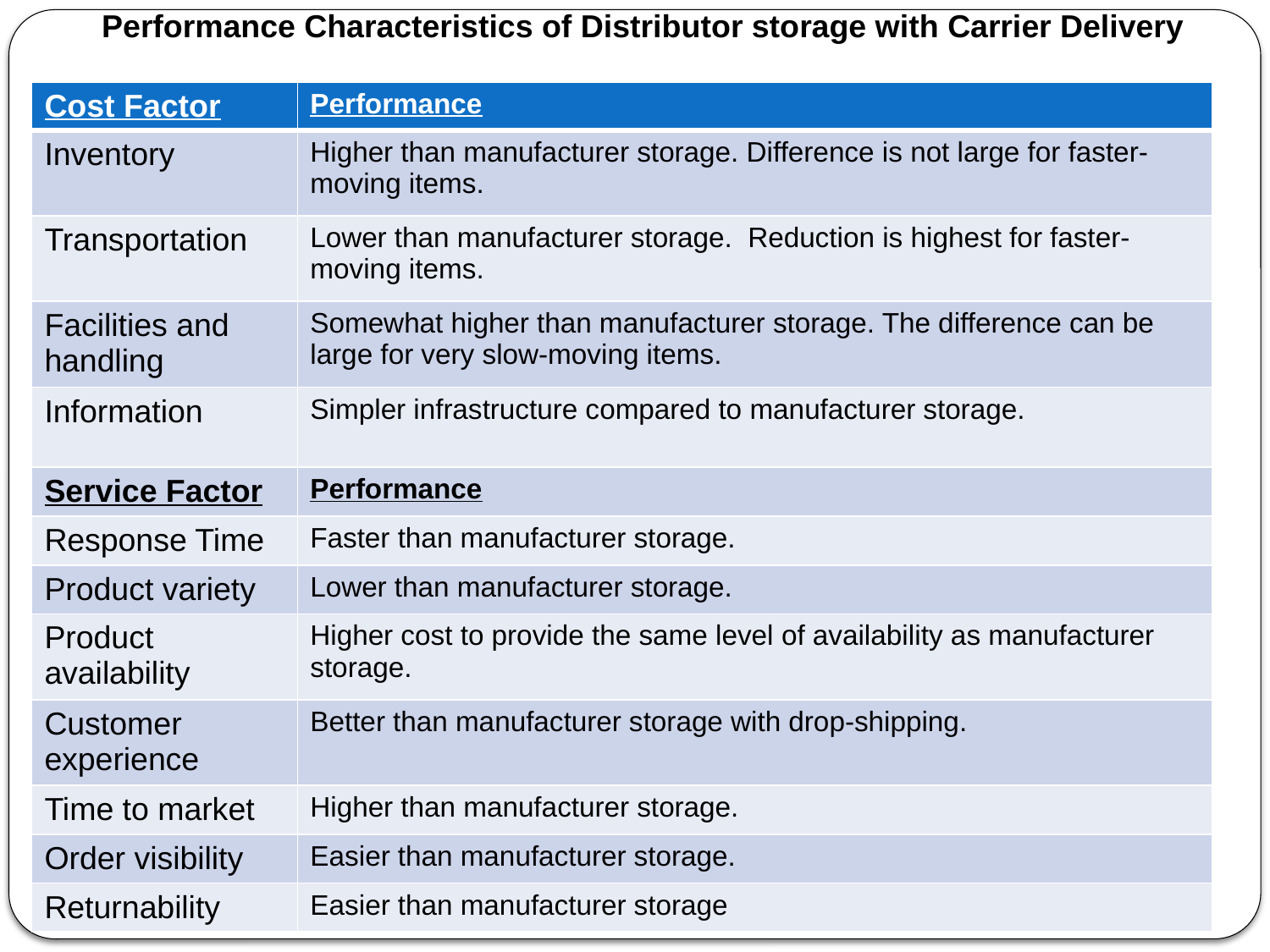

Performance Characteristics of Distributor storage with Carrier Delivery
| Cost Factor | Performance |
| --- | --- |
| Inventory | Higher than manufacturer storage. Difference is not large for faster-moving items. |
| Transportation | Lower than manufacturer storage. Reduction is highest for faster-moving items. |
| Facilities and handling | Somewhat higher than manufacturer storage. The difference can be large for very slow-moving items. |
| Information | Simpler infrastructure compared to manufacturer storage. |
| Service Factor | Performance |
| Response Time | Faster than manufacturer storage. |
| Product variety | Lower than manufacturer storage. |
| Product availability | Higher cost to provide the same level of availability as manufacturer storage. |
| Customer experience | Better than manufacturer storage with drop-shipping. |
| Time to market | Higher than manufacturer storage. |
| Order visibility | Easier than manufacturer storage. |
| Returnability | Easier than manufacturer storage |